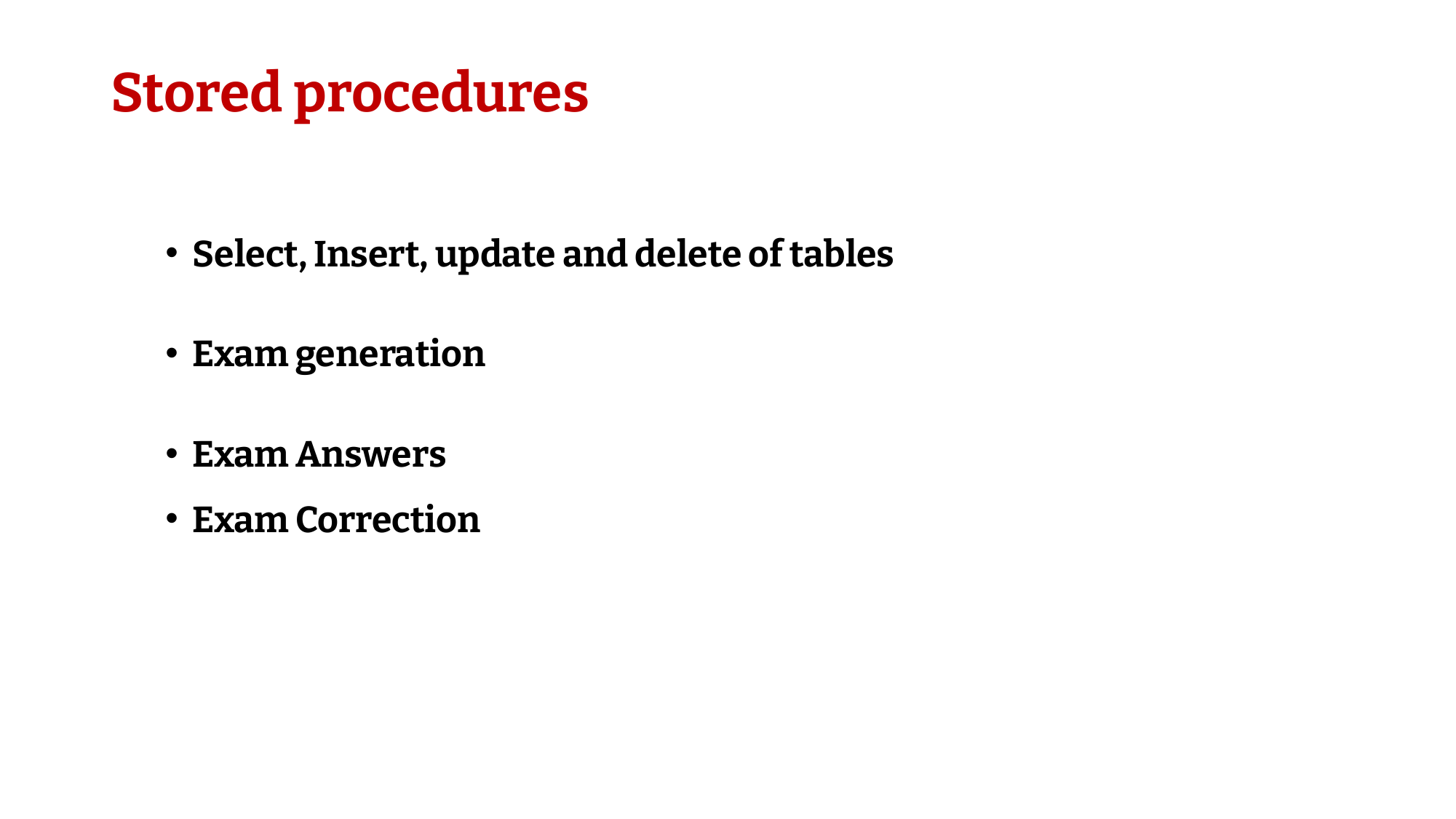

# Stored procedures
Select, Insert, update and delete of tables

Exam generation

Exam Answers
Exam Correction